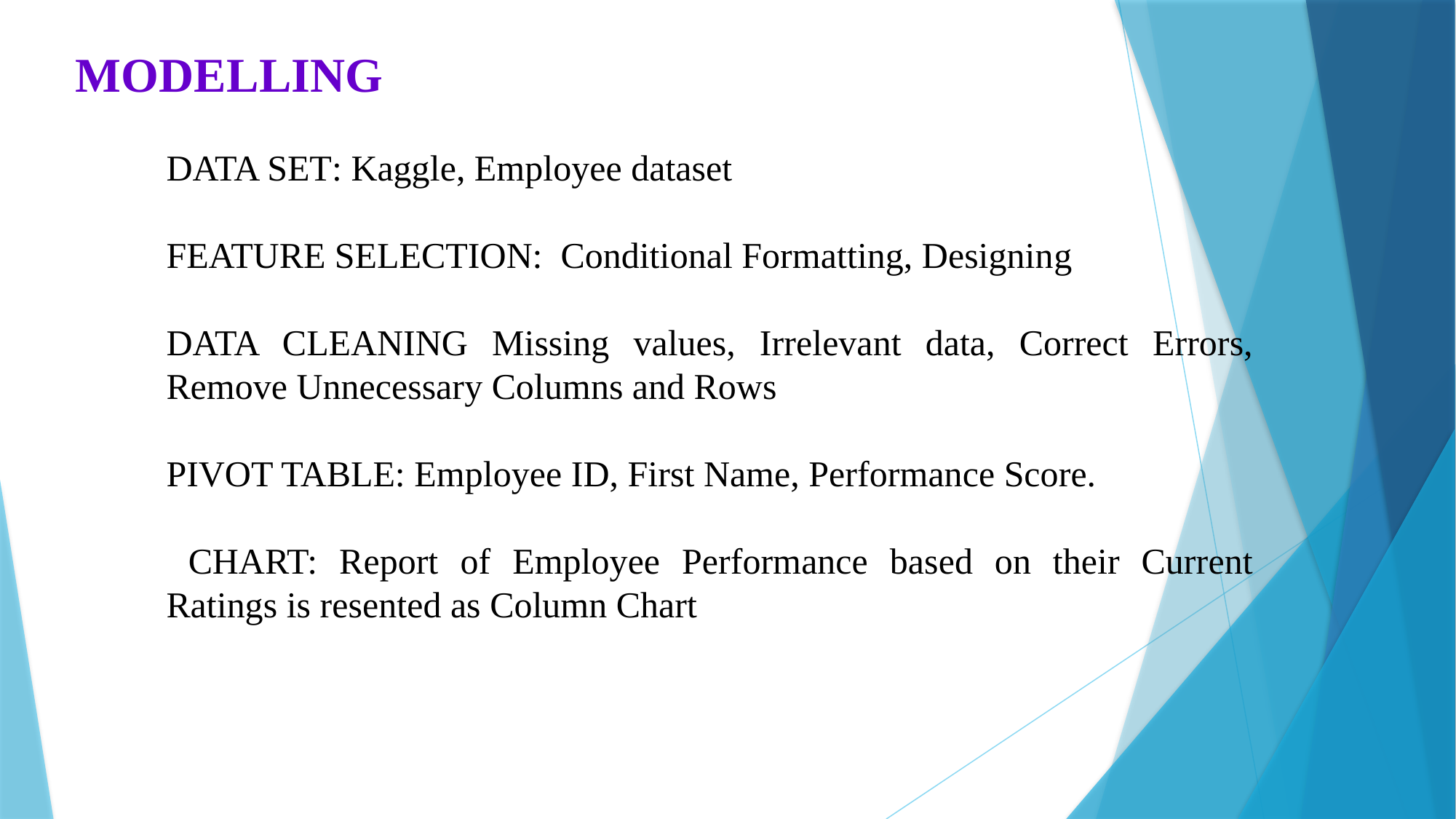

MODELLING
DATA SET: Kaggle, Employee dataset

FEATURE SELECTION:  Conditional Formatting, Designing

DATA CLEANING Missing values, Irrelevant data, Correct Errors, Remove Unnecessary Columns and Rows

PIVOT TABLE: Employee ID, First Name, Performance Score.

 CHART: Report of Employee Performance based on their Current Ratings is resented as Column Chart